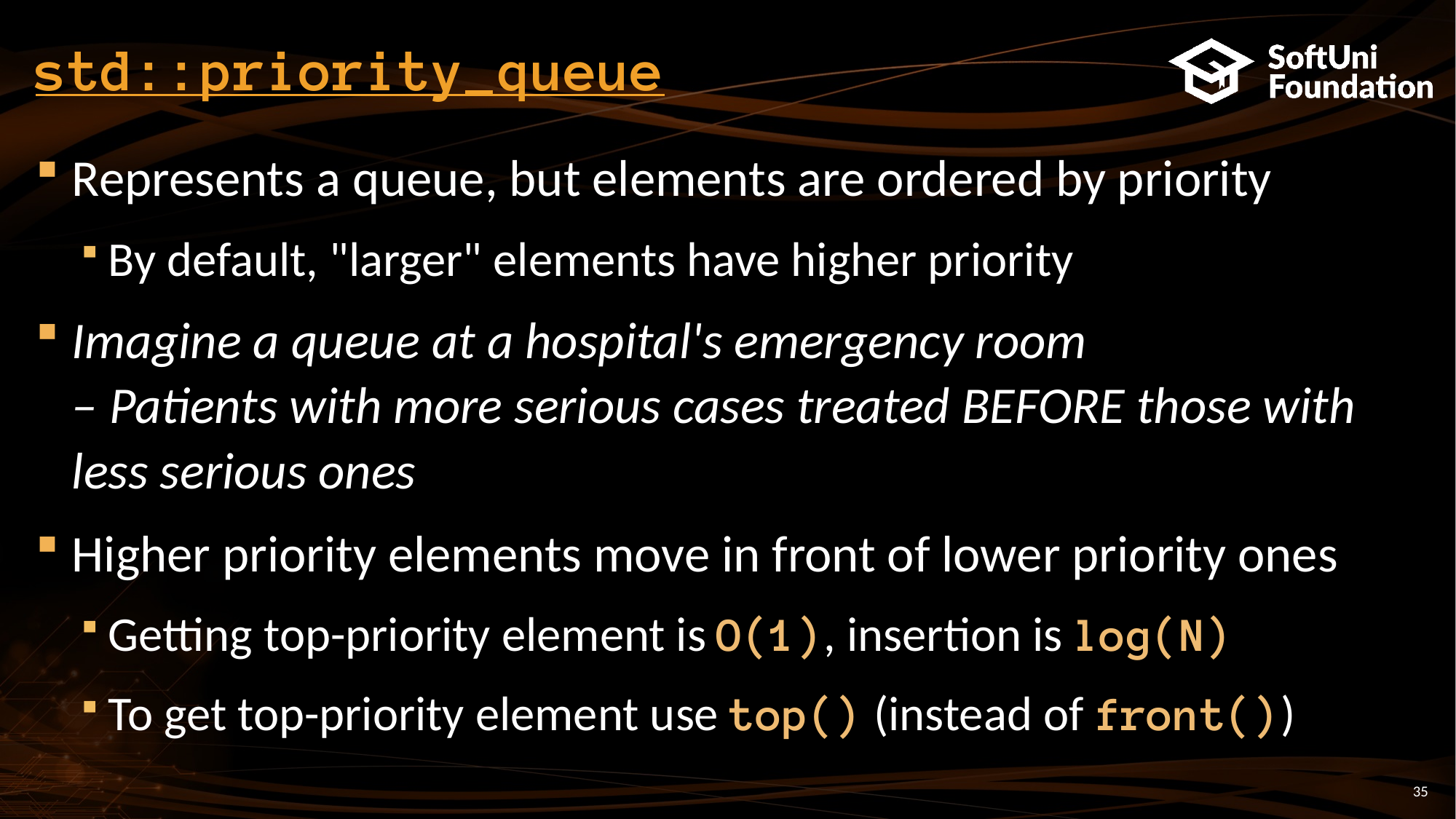

# std::priority_queue
Represents a queue, but elements are ordered by priority
By default, "larger" elements have higher priority
Imagine a queue at a hospital's emergency room
– Patients with more serious cases treated BEFORE those with less serious ones
Higher priority elements move in front of lower priority ones
Getting top-priority element is O(1), insertion is log(N)
To get top-priority element use top() (instead of front())
35